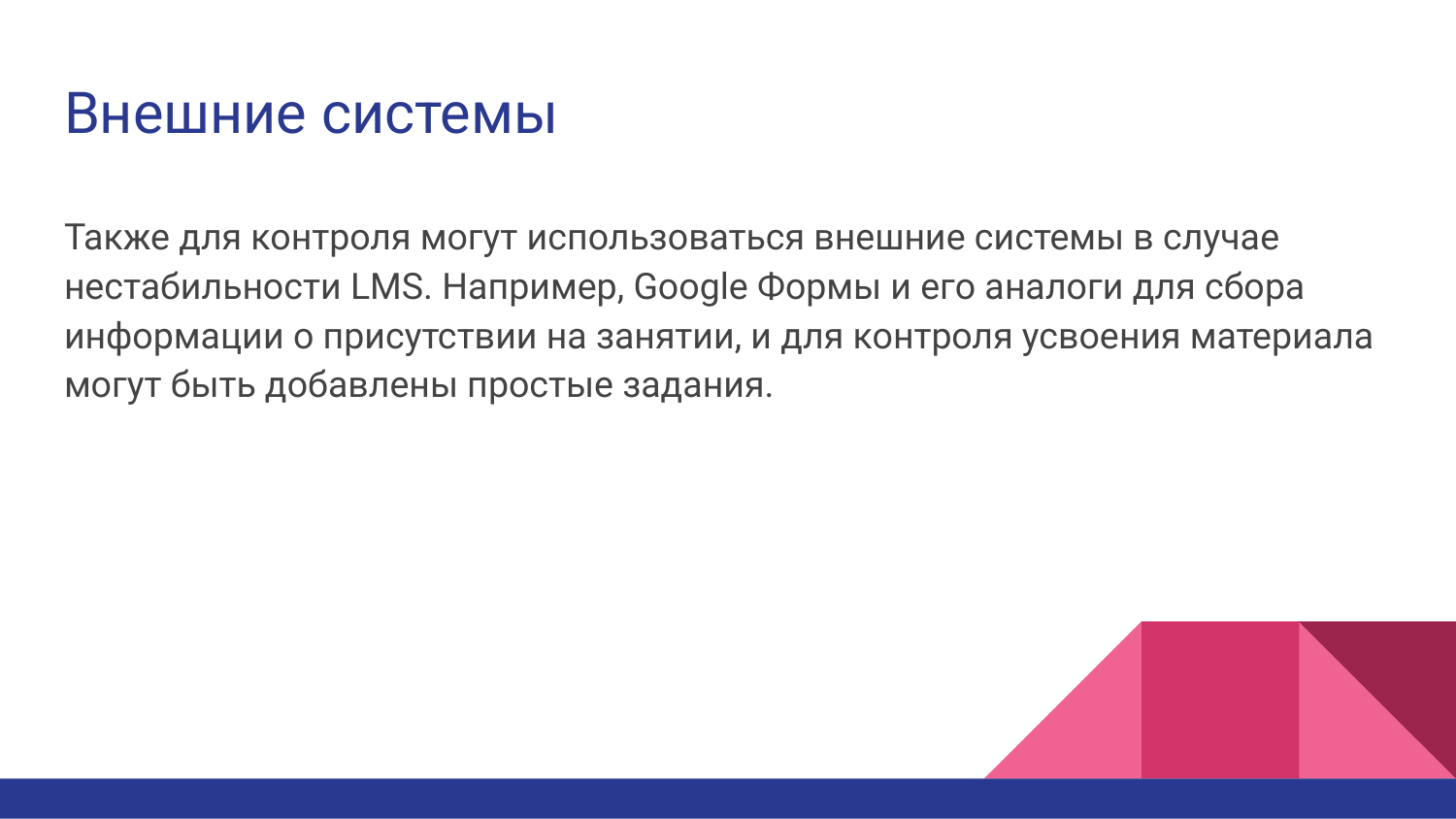

# Внешние системы
Также для контроля могут использоваться внешние системы в случае нестабильности LMS. Например, Google Формы и его аналоги для сбора информации о присутствии на занятии, и для контроля усвоения материала могут быть добавлены простые задания.